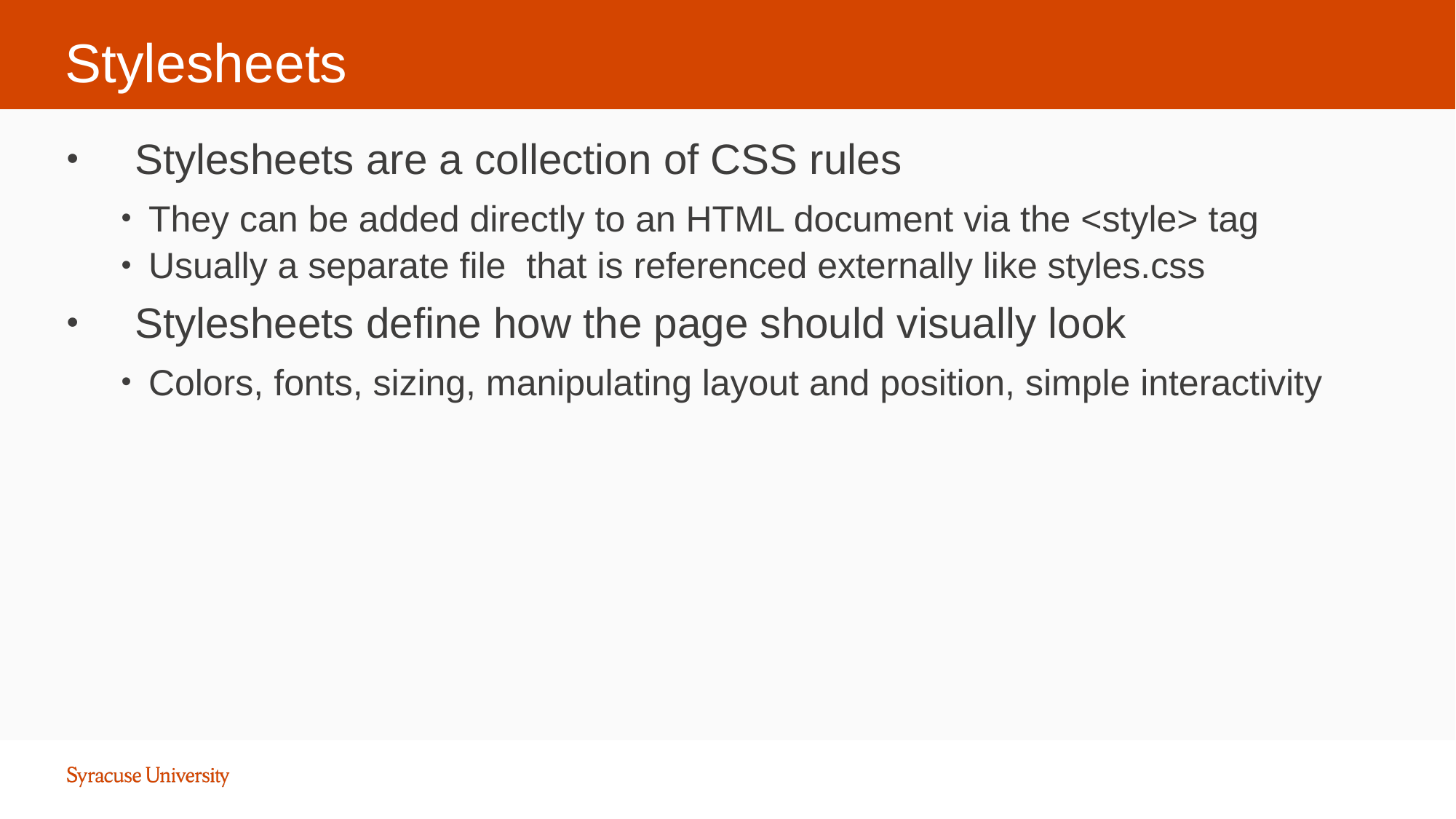

# Stylesheets
Stylesheets are a collection of CSS rules
They can be added directly to an HTML document via the <style> tag
Usually a separate file  that is referenced externally like styles.css
Stylesheets define how the page should visually look
Colors, fonts, sizing, manipulating layout and position, simple interactivity